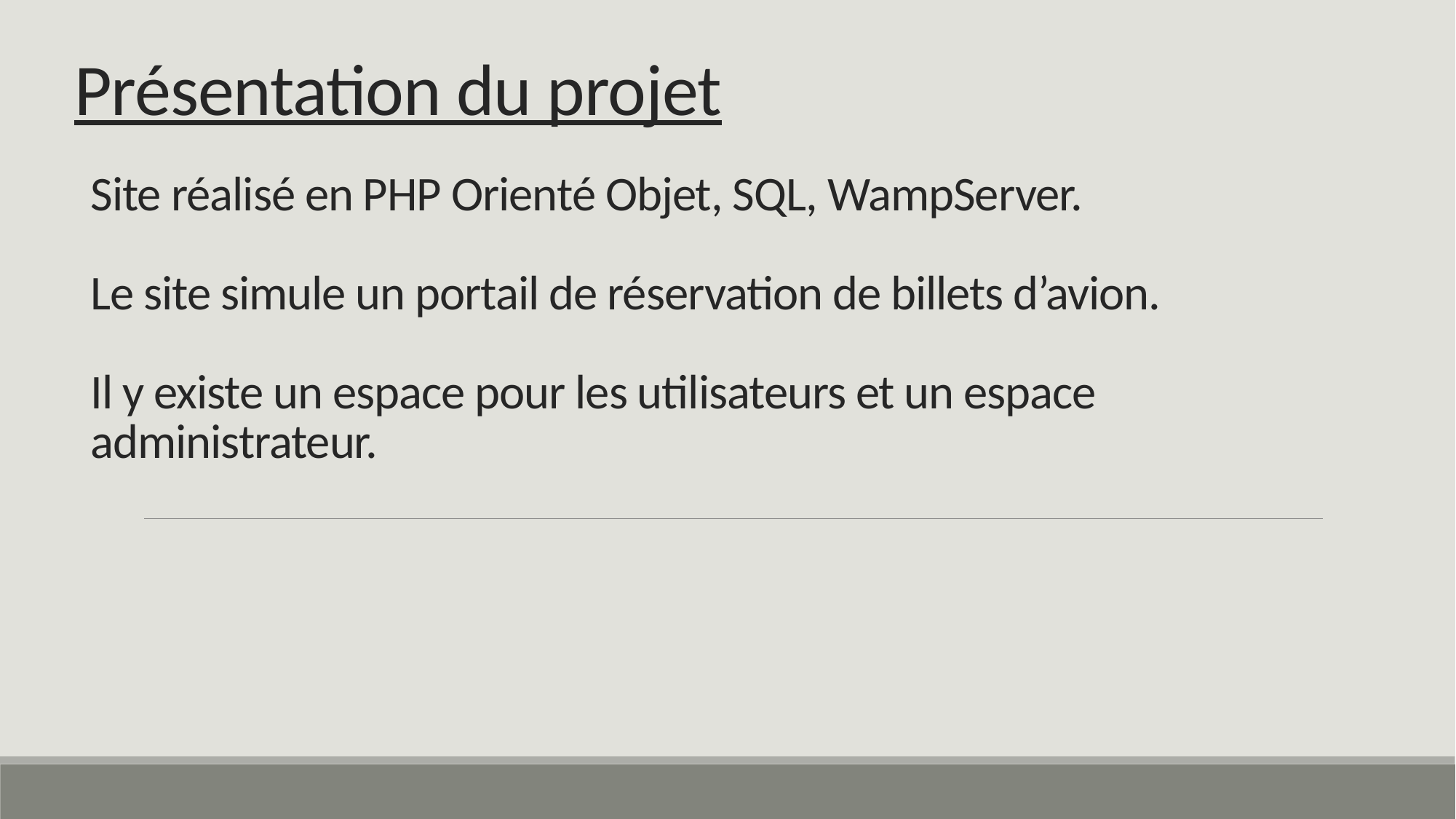

Présentation du projet

Site réalisé en PHP Orienté Objet, SQL, WampServer.

Le site simule un portail de réservation de billets d’avion.

Il y existe un espace pour les utilisateurs et un espace administrateur.